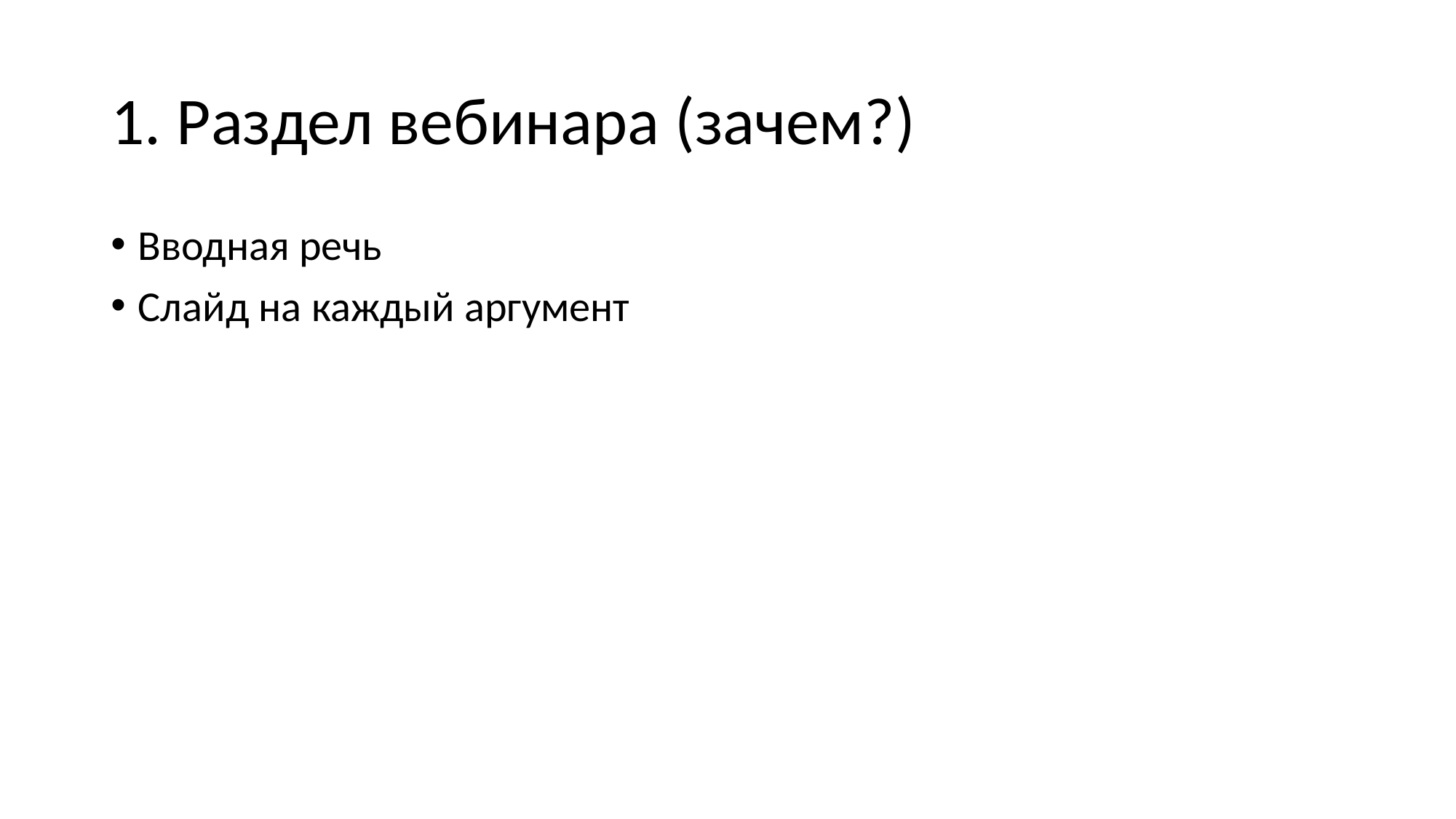

# 1. Раздел вебинара (зачем?)
Вводная речь
Слайд на каждый аргумент